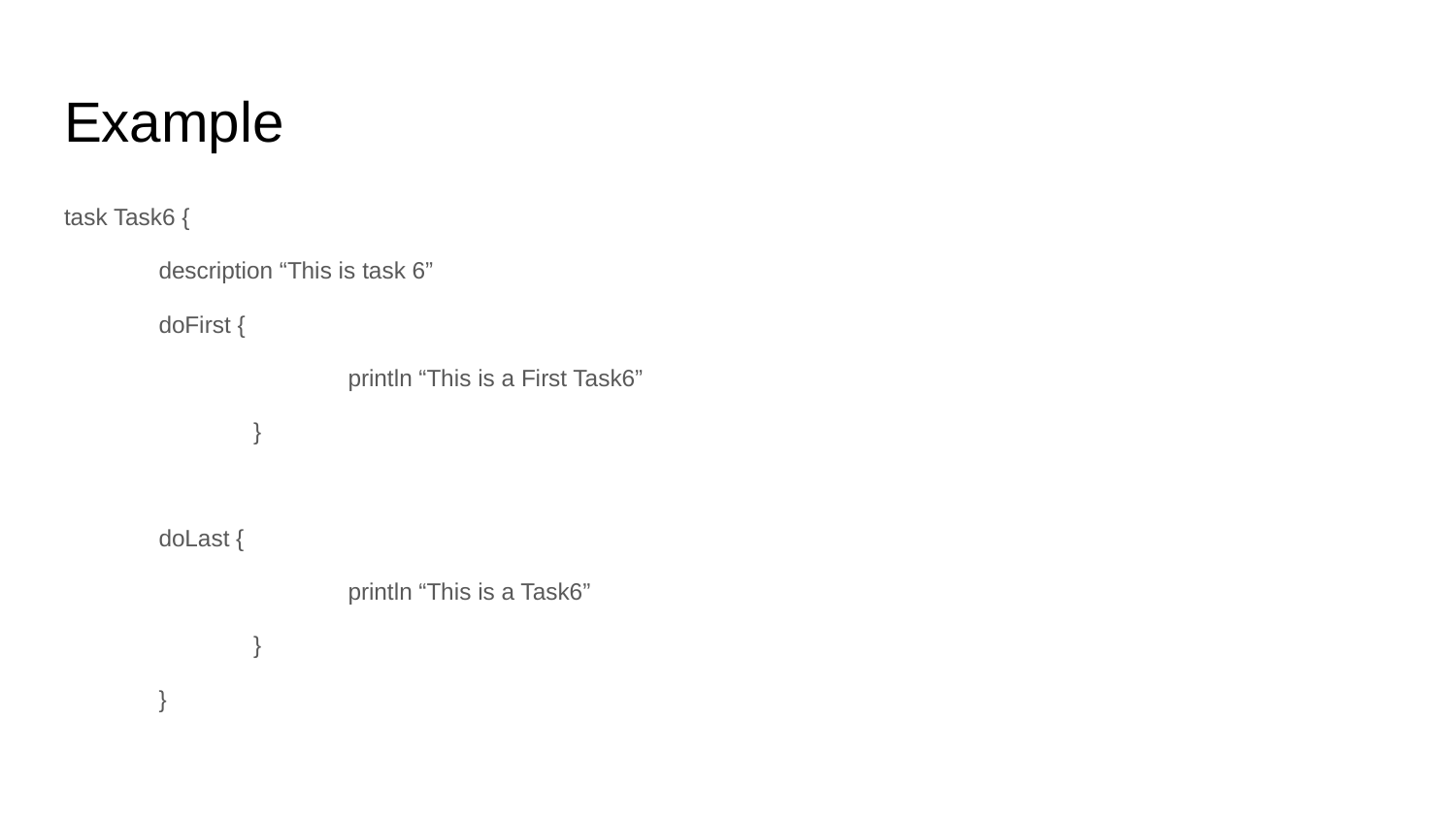

# Example
task Task6 {
	description “This is task 6”
	doFirst {
			println “This is a First Task6”
		}

	doLast {
			println “This is a Task6”
		}
	}